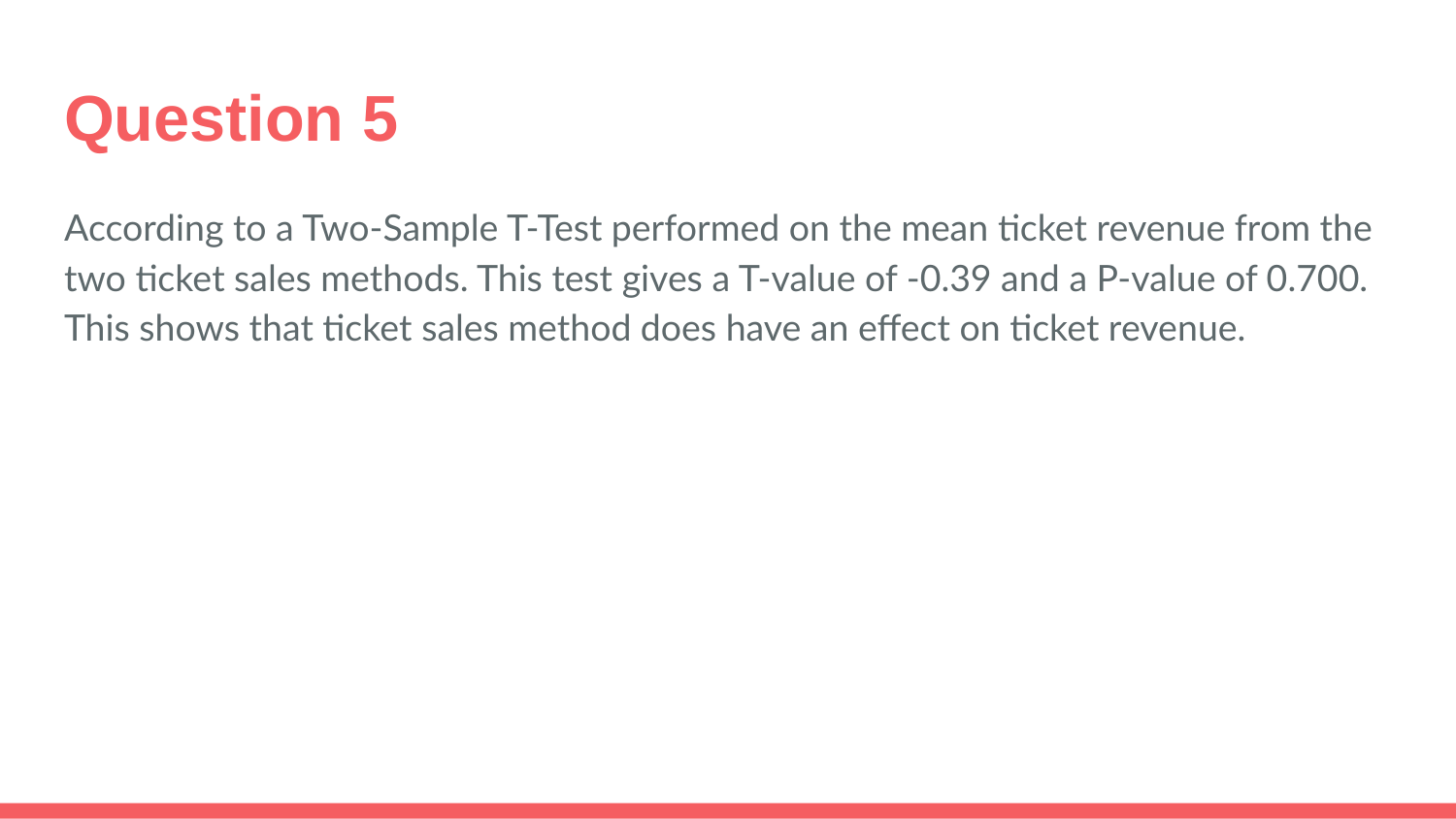

# Question 5
According to a Two-Sample T-Test performed on the mean ticket revenue from the two ticket sales methods. This test gives a T-value of -0.39 and a P-value of 0.700. This shows that ticket sales method does have an effect on ticket revenue.